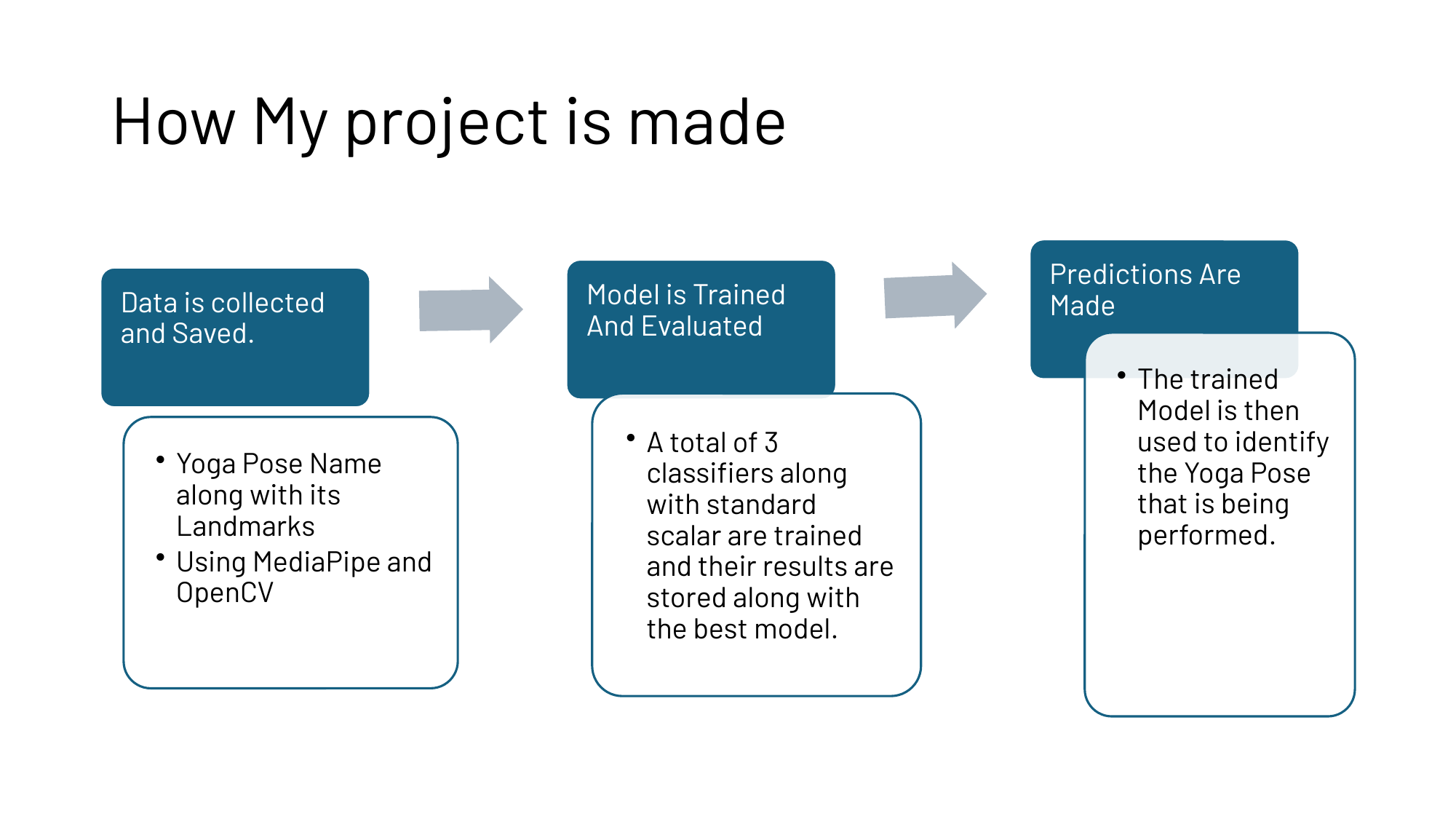

# How My project is made
Data is collected and Saved.
Yoga Pose Name along with its Landmarks
Using MediaPipe and OpenCV

Model is Trained And Evaluated
A total of 3 classifiers along with standard scalar are trained and their results are stored along with the best model.

Predictions Are Made
The trained Model is then used to identify the Yoga Pose that is being performed.